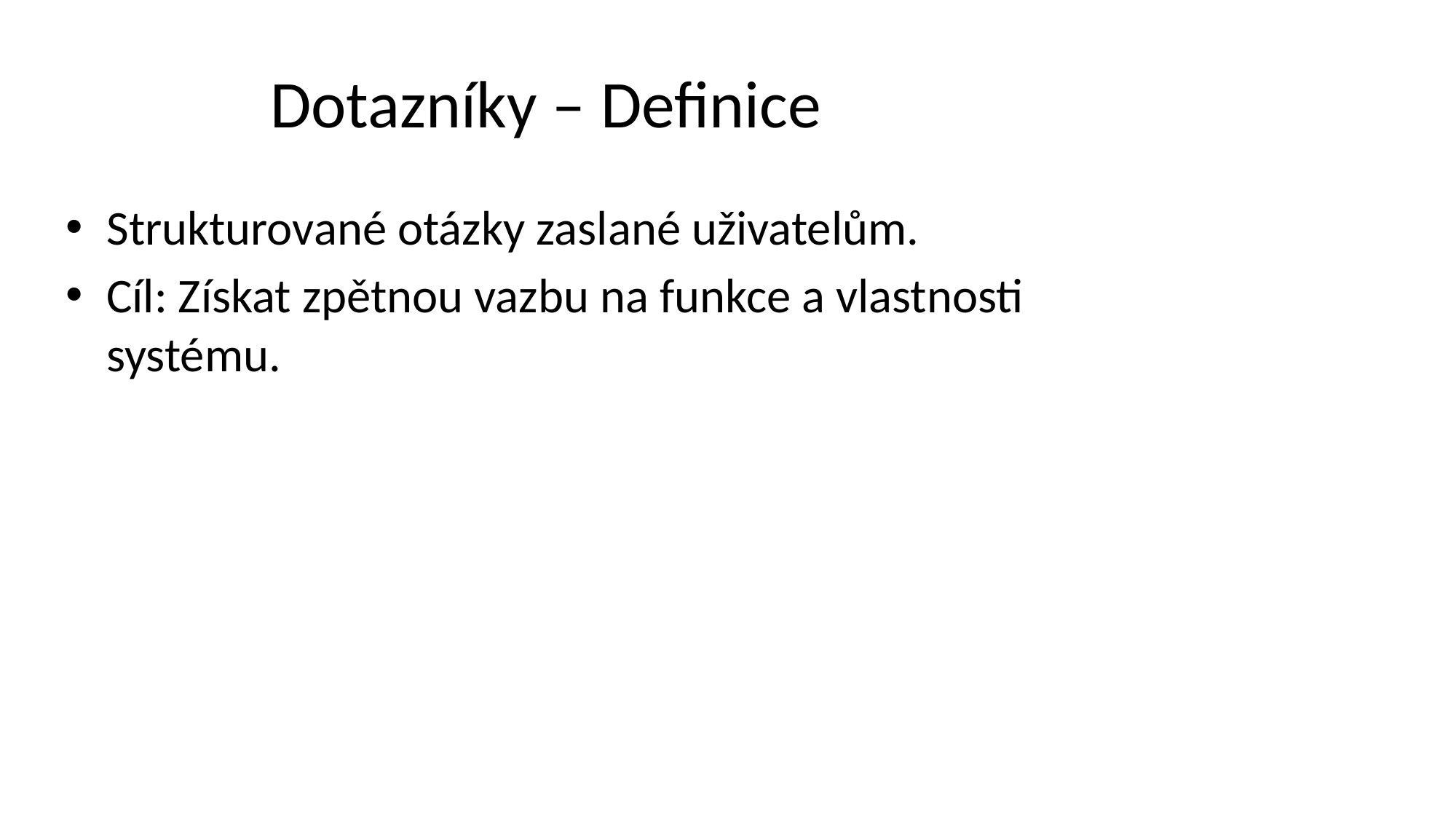

# Dotazníky – Definice
Strukturované otázky zaslané uživatelům.
Cíl: Získat zpětnou vazbu na funkce a vlastnosti systému.